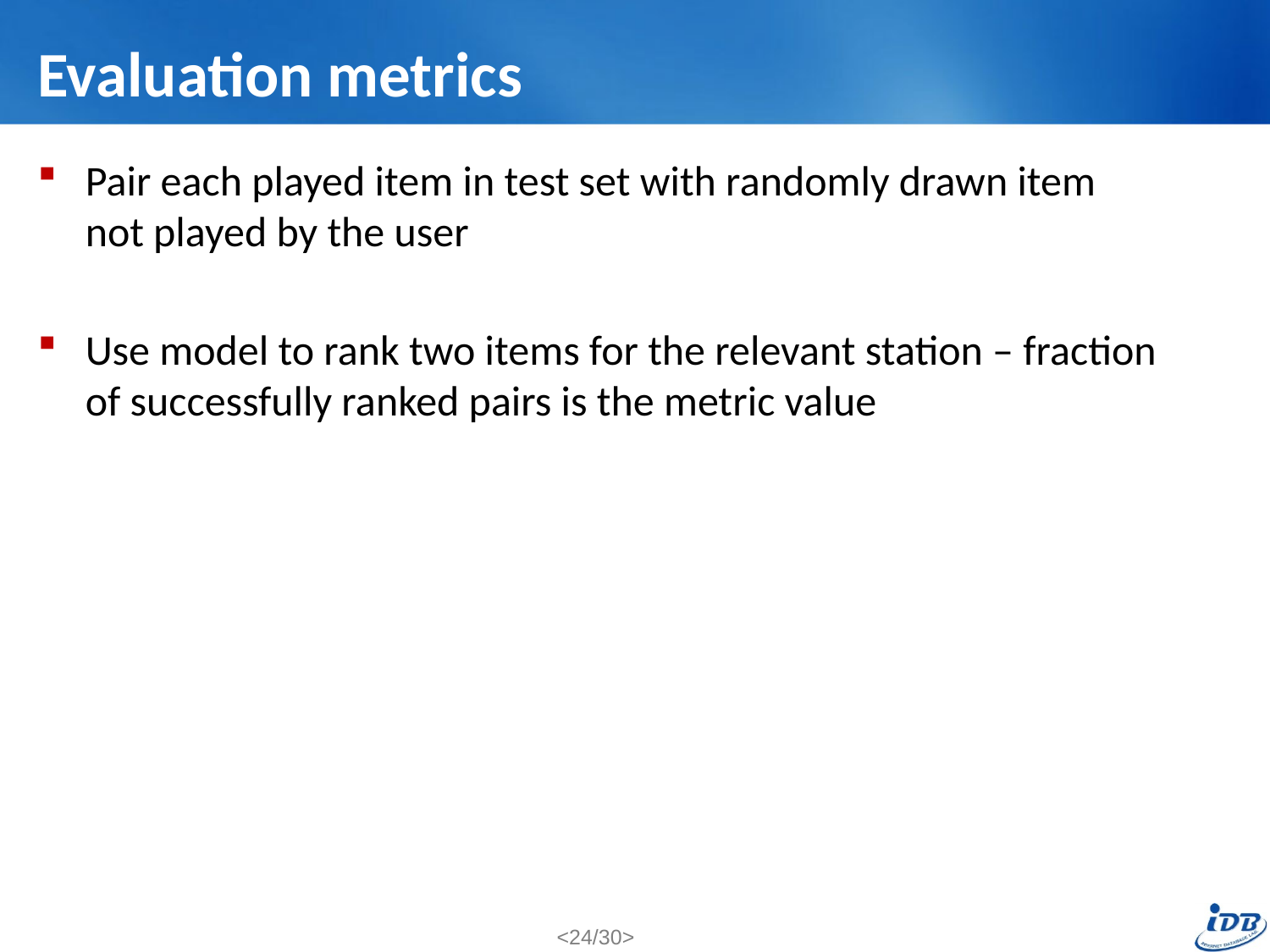

# Evaluation metrics
Pair each played item in test set with randomly drawn item
not played by the user

Use model to rank two items for the relevant station – fraction
of successfully ranked pairs is the metric value